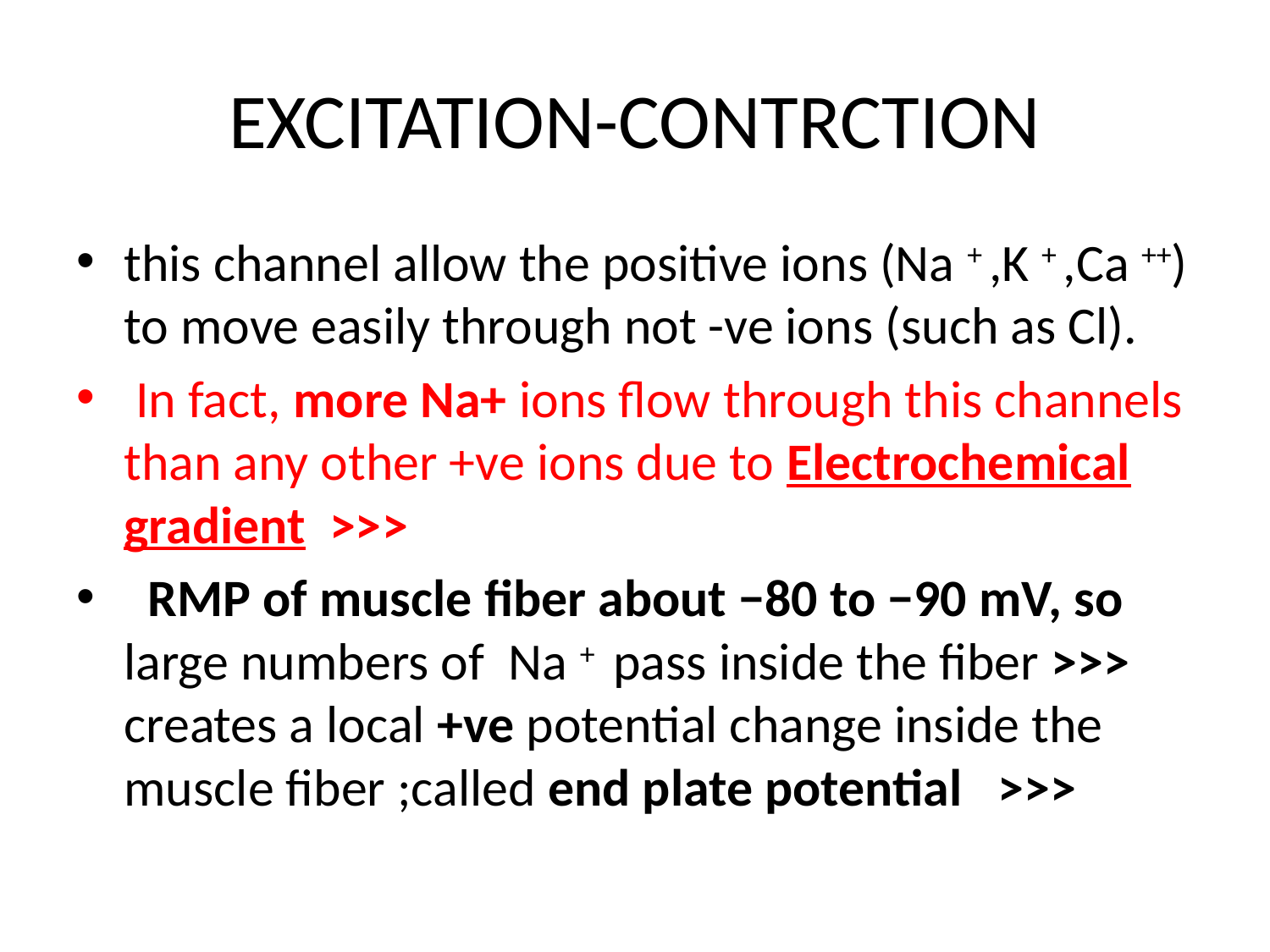

# EXCITATION-CONTRCTION
this channel allow the positive ions (Na + ,K + ,Ca ++) to move easily through not -ve ions (such as Cl).
 In fact, more Na+ ions flow through this channels than any other +ve ions due to Electrochemical gradient  >>>
  RMP of muscle fiber about −80 to −90 mV, so large numbers of  Na +  pass inside the fiber >>>  creates a local +ve potential change inside the muscle fiber ;called end plate potential   >>>